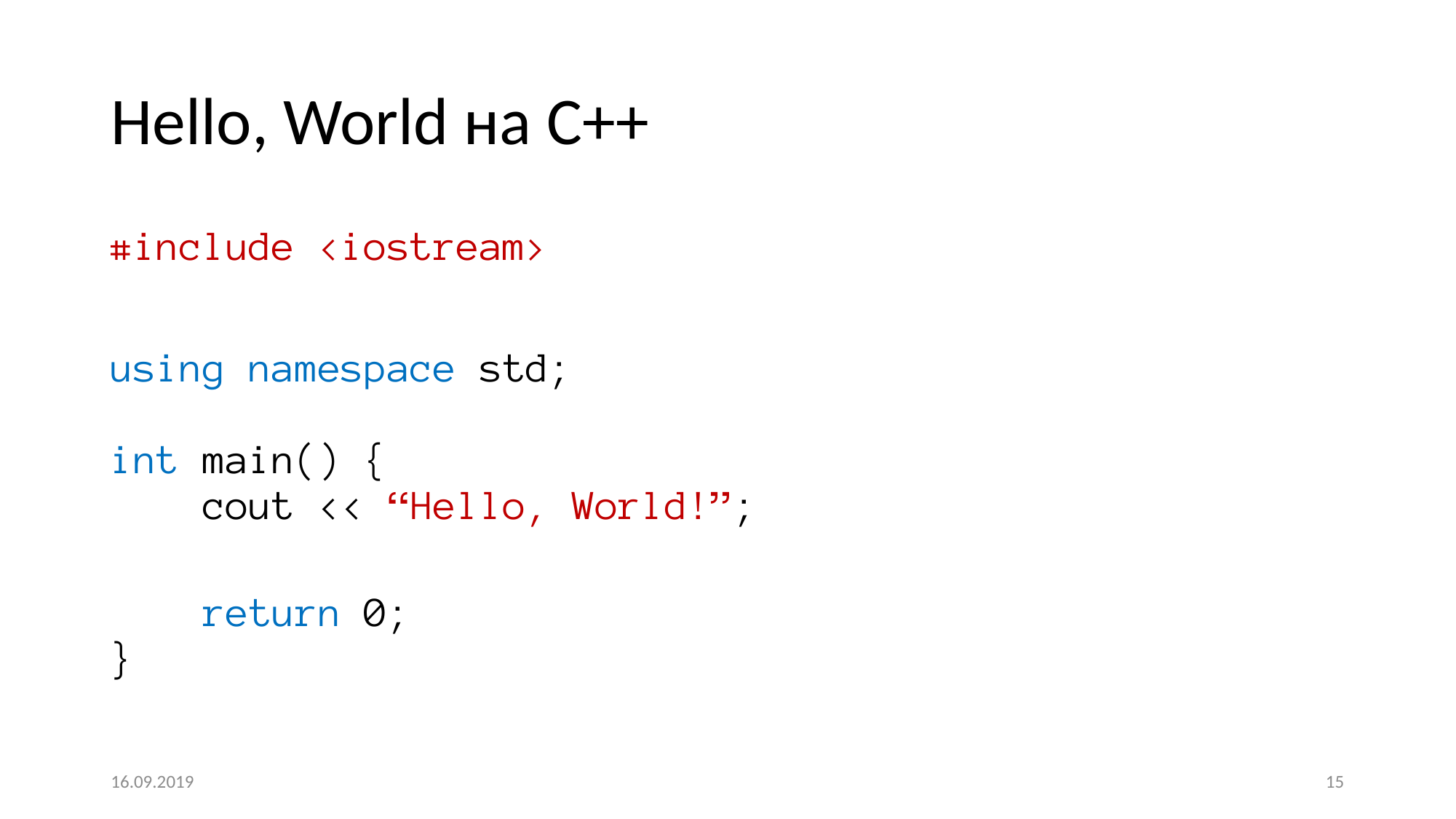

# Hello, World на C++
#include <iostream>

using namespace std;
int main() {
    cout << “Hello, World!”;
    return 0;
}
16.09.2019
15